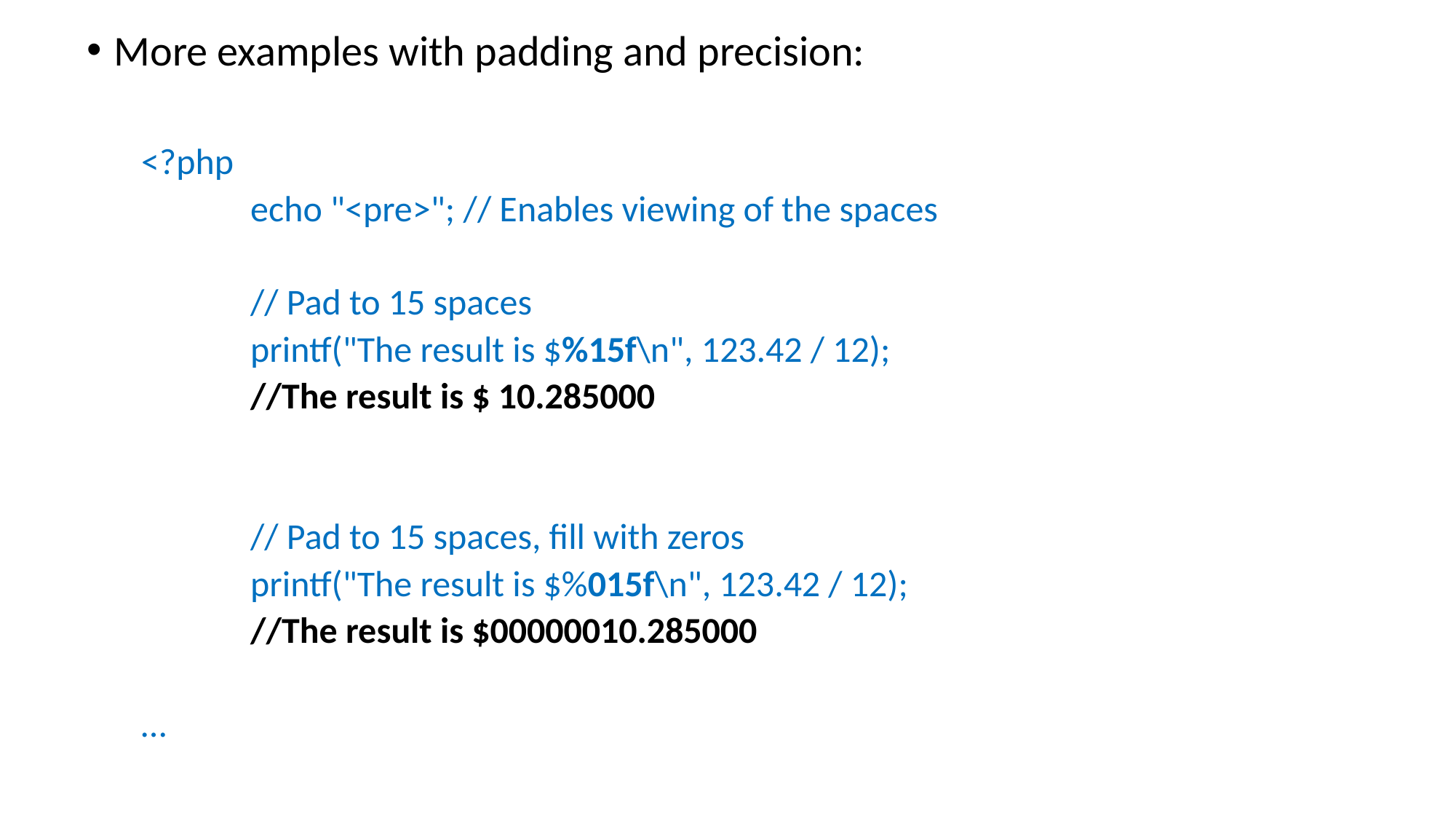

More examples with padding and precision:

<?php
	echo "<pre>"; // Enables viewing of the spaces

	// Pad to 15 spaces
	printf("The result is $%15f\n", 123.42 / 12);
	//The result is $ 10.285000

	// Pad to 15 spaces, fill with zeros
	printf("The result is $%015f\n", 123.42 / 12);
	//The result is $00000010.285000

…